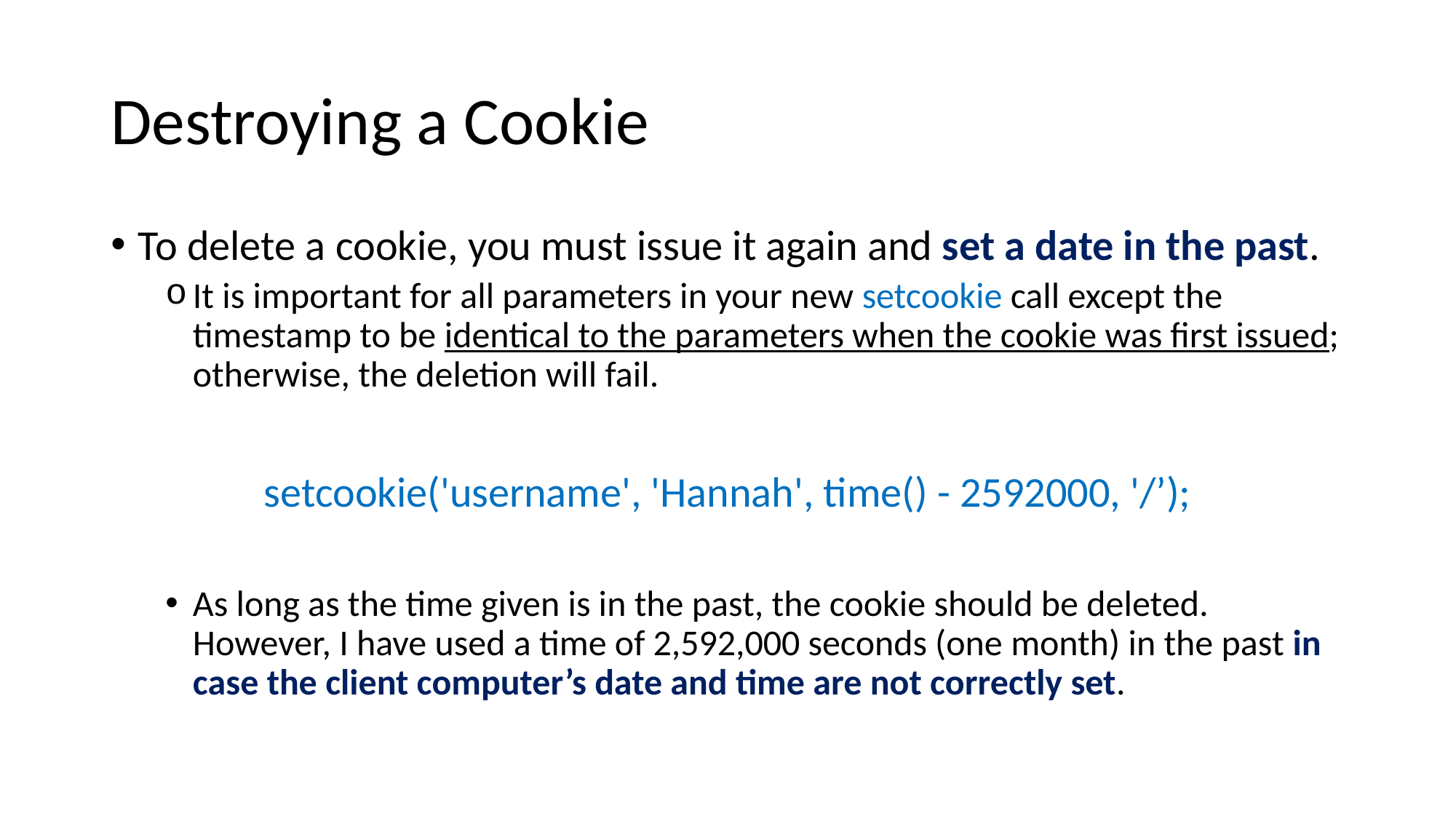

# Destroying a Cookie
To delete a cookie, you must issue it again and set a date in the past.
It is important for all parameters in your new setcookie call except the timestamp to be identical to the parameters when the cookie was first issued; otherwise, the deletion will fail.

setcookie('username', 'Hannah', time() - 2592000, '/’);

As long as the time given is in the past, the cookie should be deleted. However, I have used a time of 2,592,000 seconds (one month) in the past in case the client computer’s date and time are not correctly set.